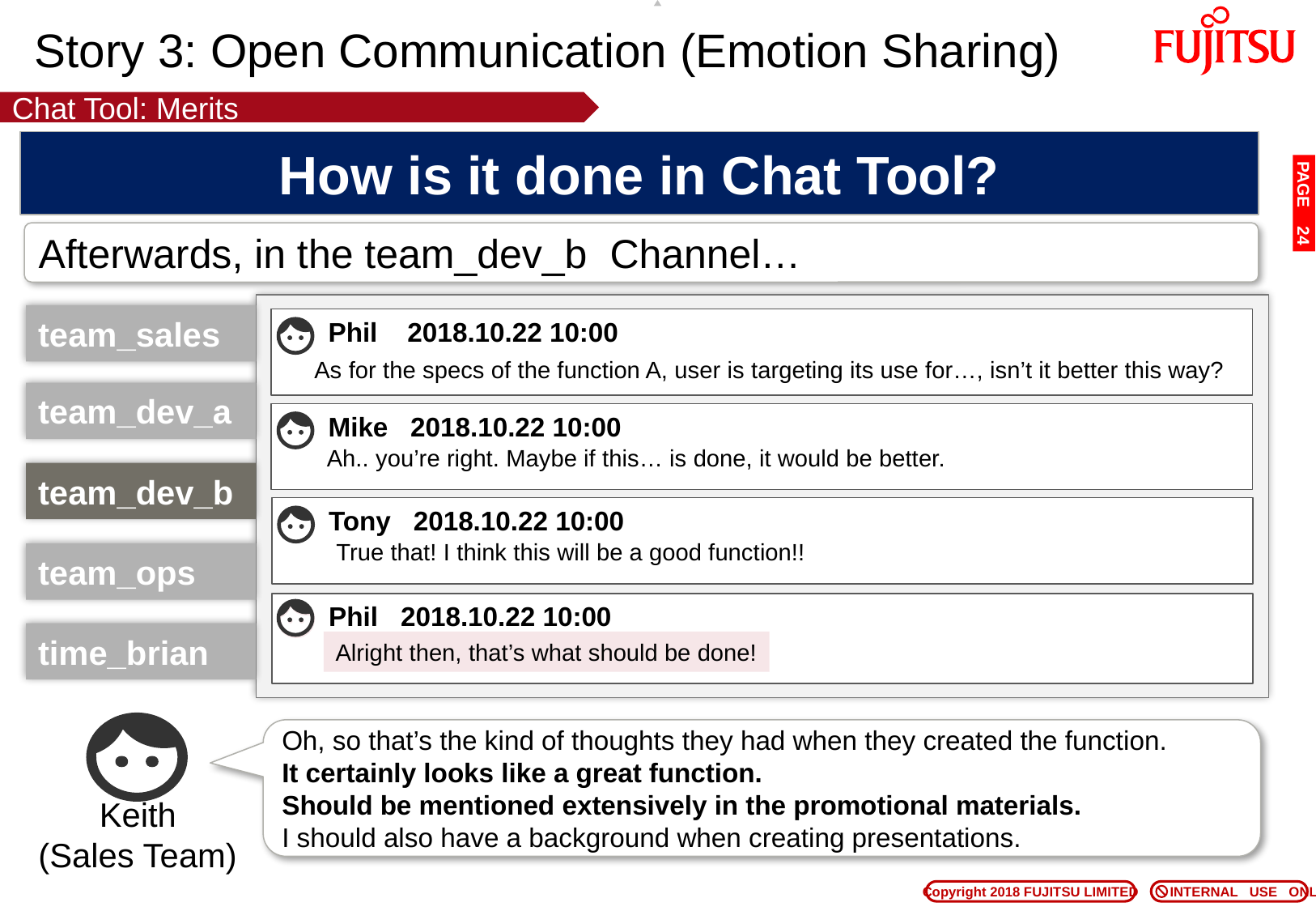

# Story 3: Open Communication (Emotion Sharing)
Chat Tool: Merits
How is it done in Chat Tool?
PAGE    24
Afterwards, in the team_dev_b  Channel…

team_sales
      Phil    2018.10.22 10:00

As for the specs of the function A, user is targeting its use for…, isn’t it better this way?
team_dev_a
      Mike   2018.10.22 10:00

Ah.. you’re right. Maybe if this… is done, it would be better.
team_dev_b
      Tony   2018.10.22 10:00

True that! I think this will be a good function!!
team_ops
      Phil   2018.10.22 10:00

time_brian
Alright then, that’s what should be done!

Oh, so that’s the kind of thoughts they had when they created the function.
It certainly looks like a great function.
Should be mentioned extensively in the promotional materials.
I should also have a background when creating presentations.
Keith
(Sales Team)